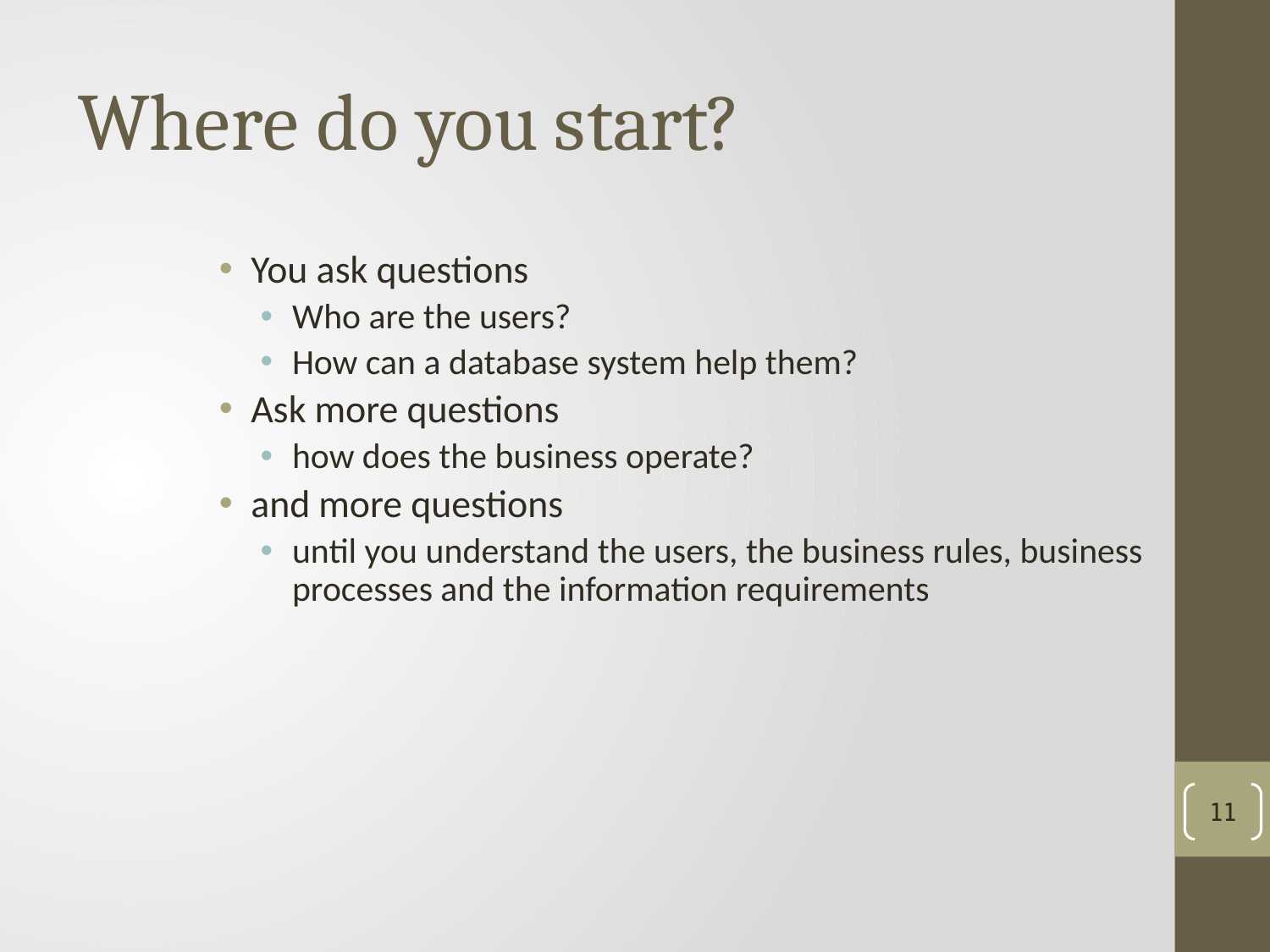

# Where do you start?
You ask questions
Who are the users?
How can a database system help them?
Ask more questions
how does the business operate?
and more questions
until you understand the users, the business rules, business processes and the information requirements
11